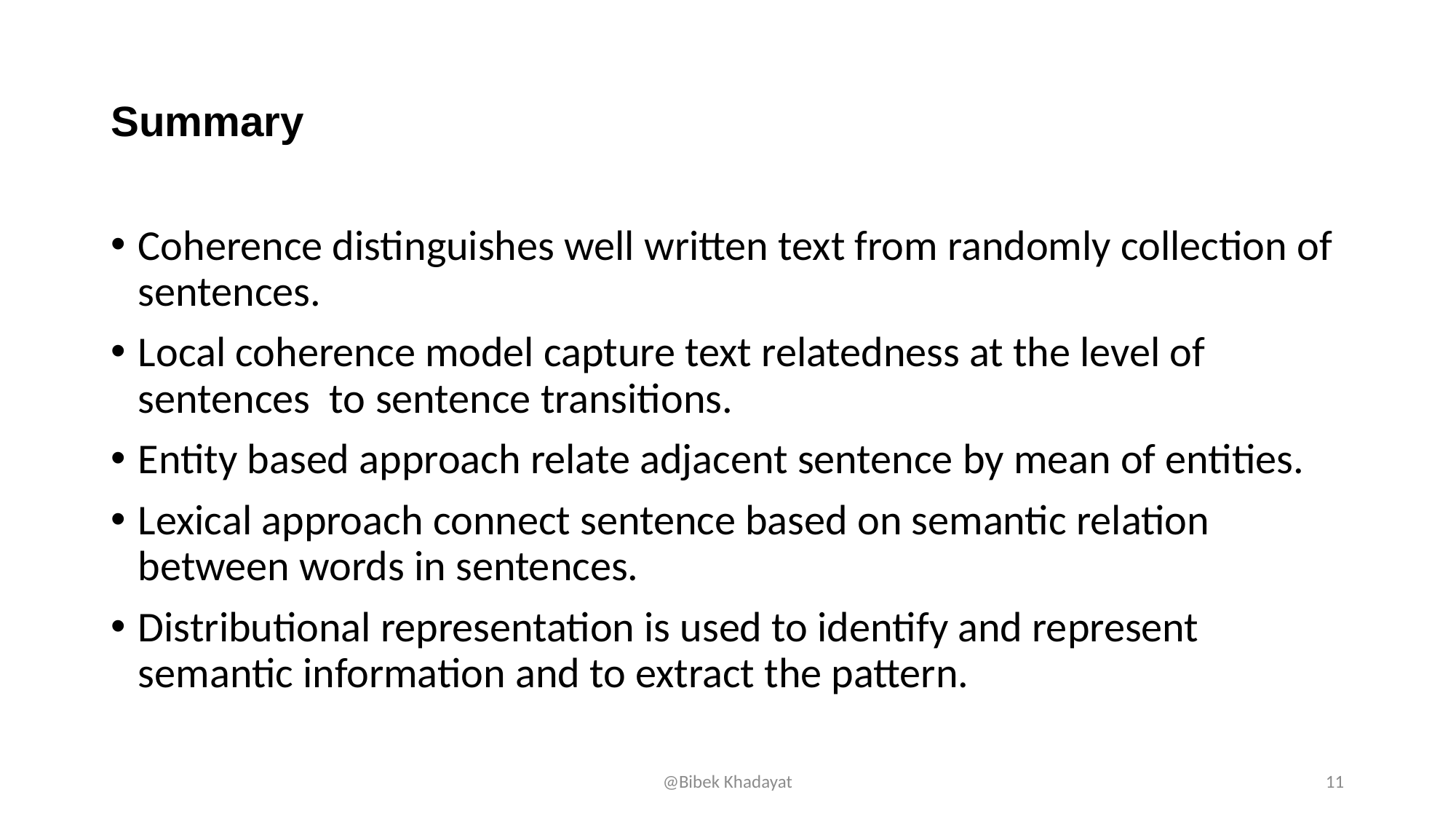

# Summary
Coherence distinguishes well written text from randomly collection of sentences.
Local coherence model capture text relatedness at the level of sentences  to sentence transitions.
Entity based approach relate adjacent sentence by mean of entities.
Lexical approach connect sentence based on semantic relation between words in sentences.
Distributional representation is used to identify and represent semantic information and to extract the pattern.
@Bibek Khadayat
11